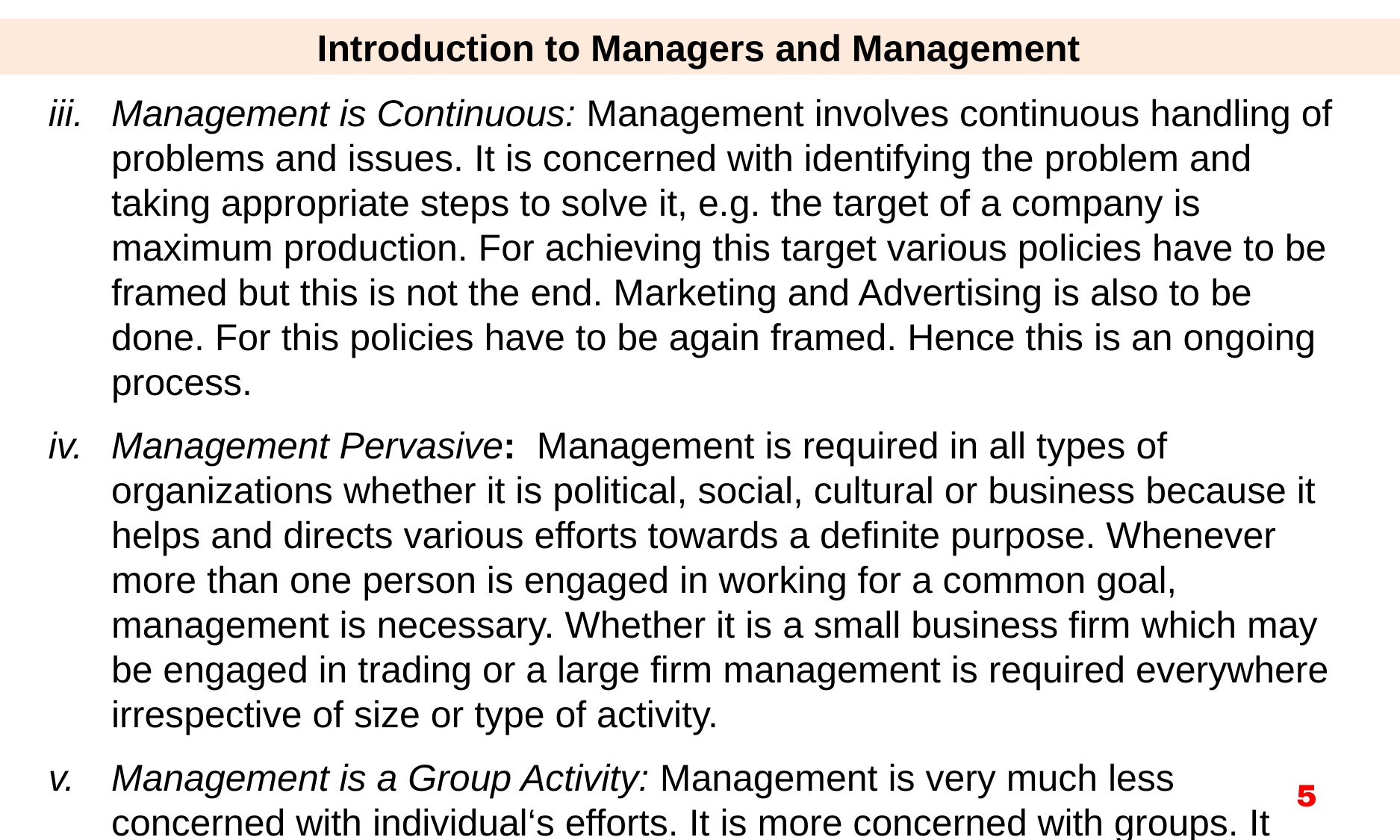

Introduction to Managers and Management
Management is Continuous: Management involves continuous handling of problems and issues. It is concerned with identifying the problem and taking appropriate steps to solve it, e.g. the target of a company is maximum production. For achieving this target various policies have to be framed but this is not the end. Marketing and Advertising is also to be done. For this policies have to be again framed. Hence this is an ongoing process.
Management Pervasive:  Management is required in all types of organizations whether it is political, social, cultural or business because it helps and directs various efforts towards a definite purpose. Whenever more than one person is engaged in working for a common goal, management is necessary. Whether it is a small business firm which may be engaged in trading or a large firm management is required everywhere irrespective of size or type of activity.
Management is a Group Activity: Management is very much less concerned with individual‘s efforts. It is more concerned with groups. It involves the use of group effort to achieve predetermined goal of management of an organization.
5